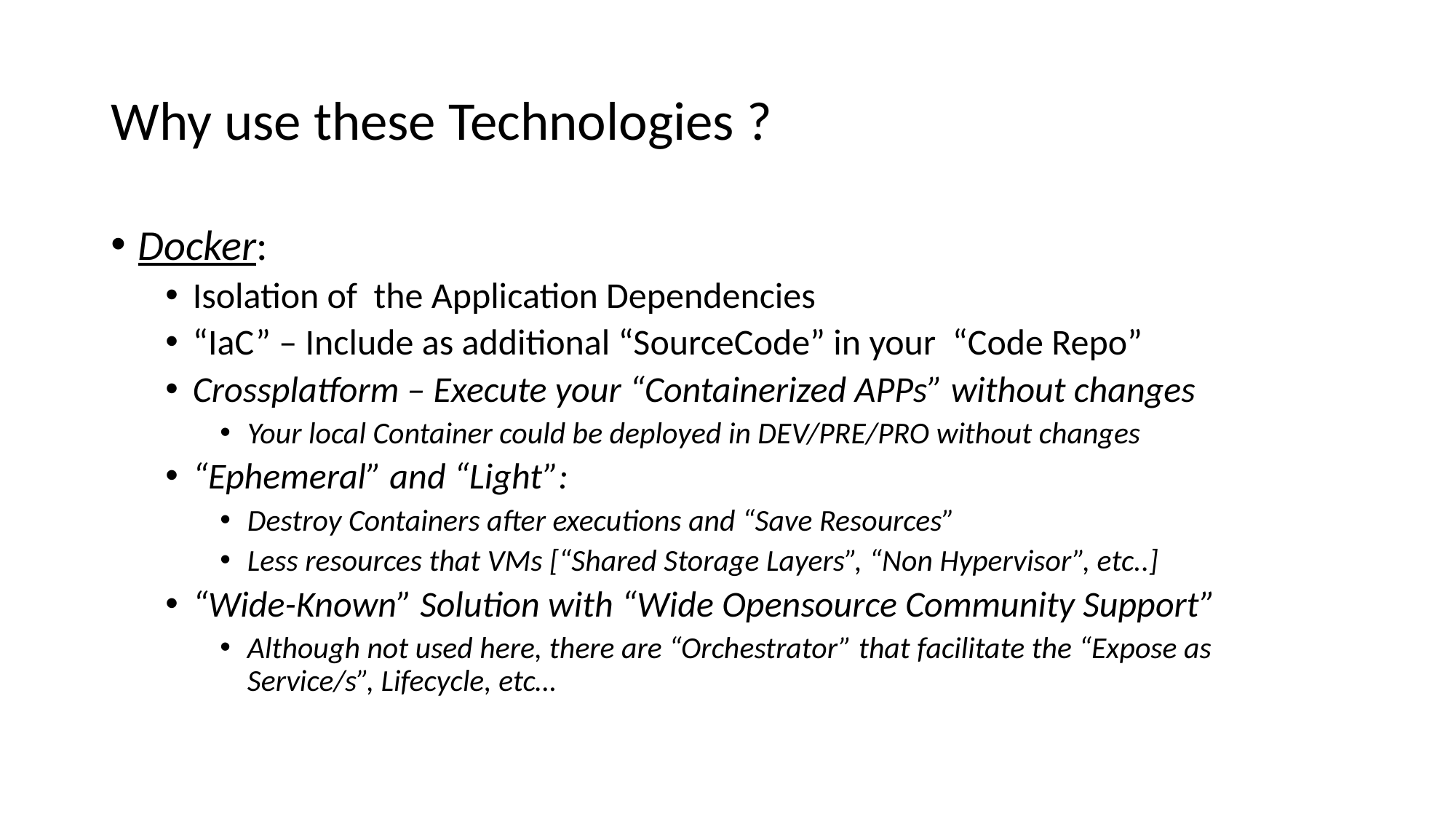

# Why use these Technologies ?
Docker:
Isolation of  the Application Dependencies
“IaC” – Include as additional “SourceCode” in your  “Code Repo”
Crossplatform – Execute your “Containerized APPs” without changes
Your local Container could be deployed in DEV/PRE/PRO without changes
“Ephemeral” and “Light”:
Destroy Containers after executions and “Save Resources”
Less resources that VMs [“Shared Storage Layers”, “Non Hypervisor”, etc..]
“Wide-Known” Solution with “Wide Opensource Community Support”
Although not used here, there are “Orchestrator” that facilitate the “Expose as Service/s”, Lifecycle, etc…